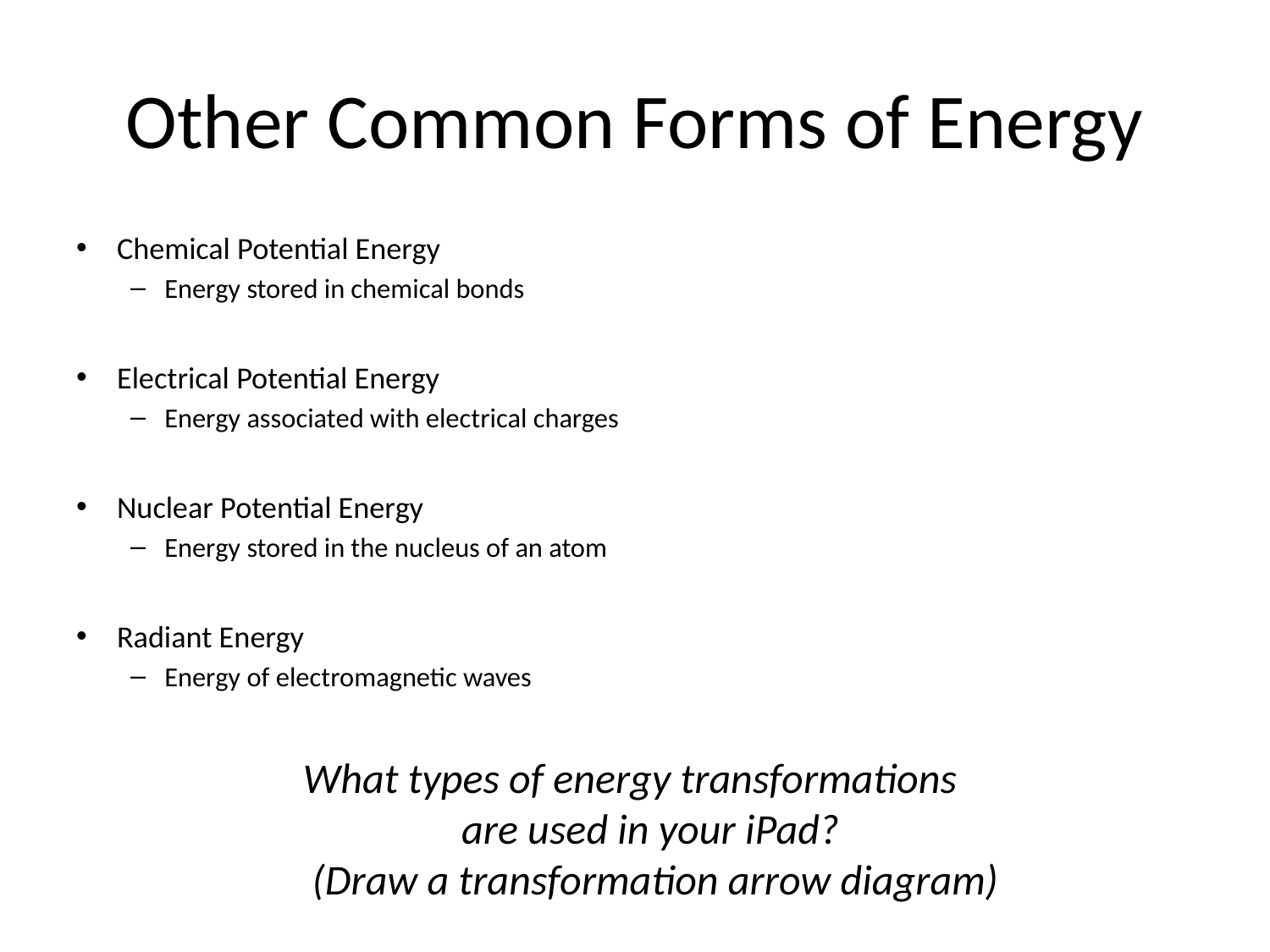

# Other Common Forms of Energy
Chemical Potential Energy
Energy stored in chemical bonds

Electrical Potential Energy
Energy associated with electrical charges

Nuclear Potential Energy
Energy stored in the nucleus of an atom

Radiant Energy
Energy of electromagnetic waves

What types of energy transformations
are used in your iPad?
(Draw a transformation arrow diagram)